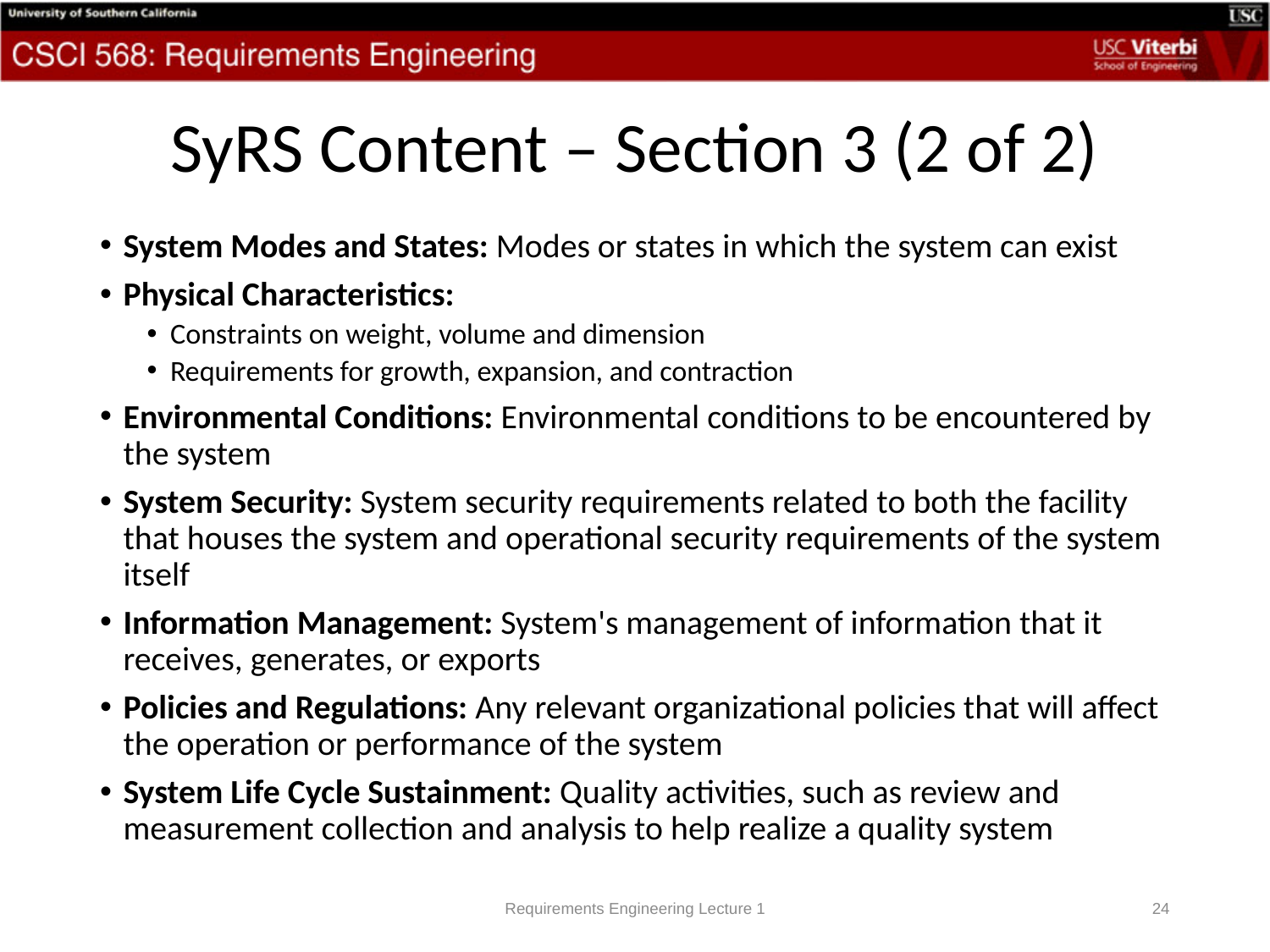

# SyRS Content – Section 3 (2 of 2)
System Modes and States: Modes or states in which the system can exist
Physical Characteristics:
Constraints on weight, volume and dimension
Requirements for growth, expansion, and contraction
Environmental Conditions: Environmental conditions to be encountered by the system
System Security: System security requirements related to both the facility that houses the system and operational security requirements of the system itself
Information Management: System's management of information that it receives, generates, or exports
Policies and Regulations: Any relevant organizational policies that will affect the operation or performance of the system
System Life Cycle Sustainment: Quality activities, such as review and measurement collection and analysis to help realize a quality system
Requirements Engineering Lecture 1
24